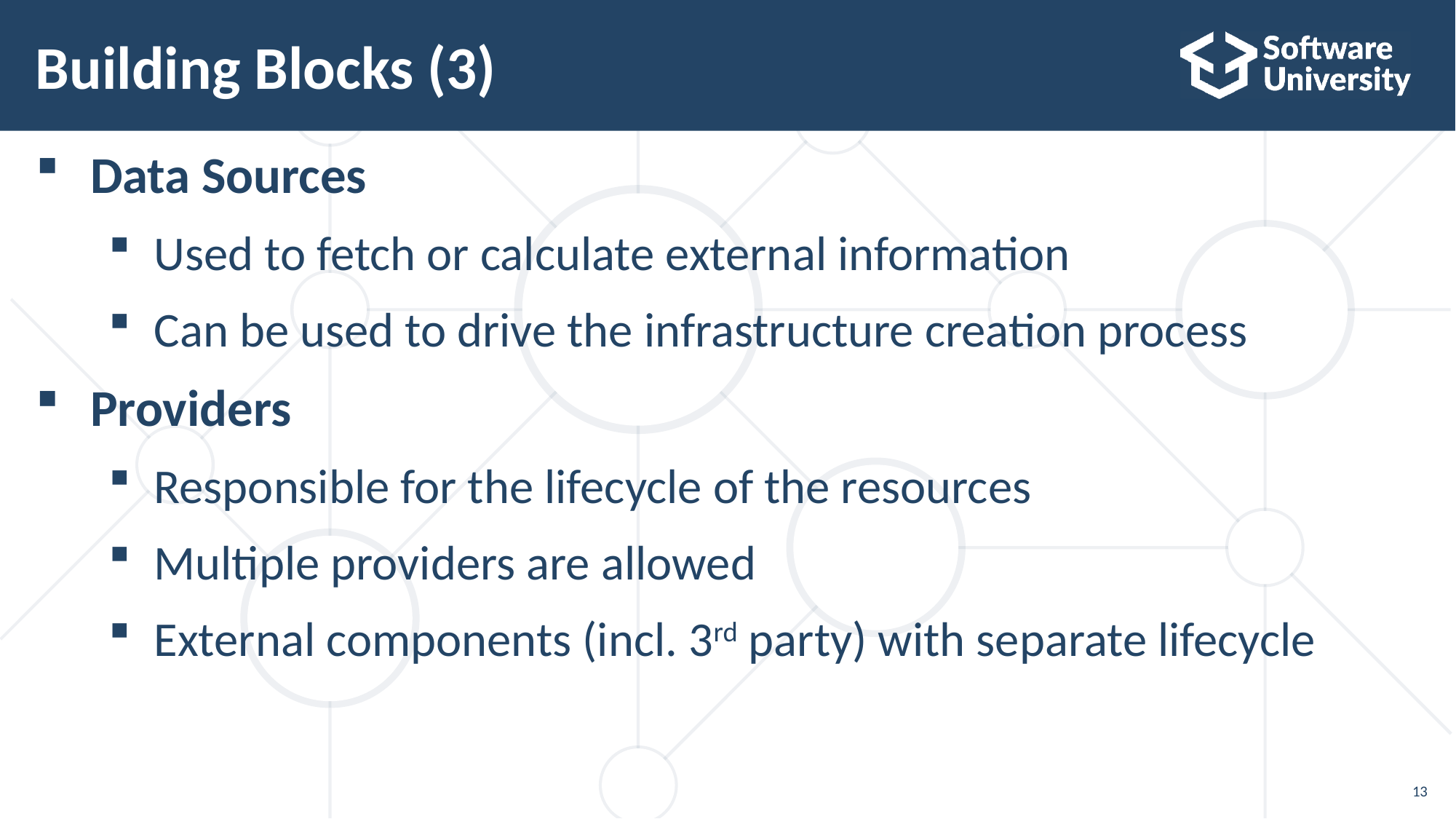

# Building Blocks (3)
Data Sources
Used to fetch or calculate external information
Can be used to drive the infrastructure creation process
Providers
Responsible for the lifecycle of the resources
Multiple providers are allowed
External components (incl. 3rd party) with separate lifecycle

13